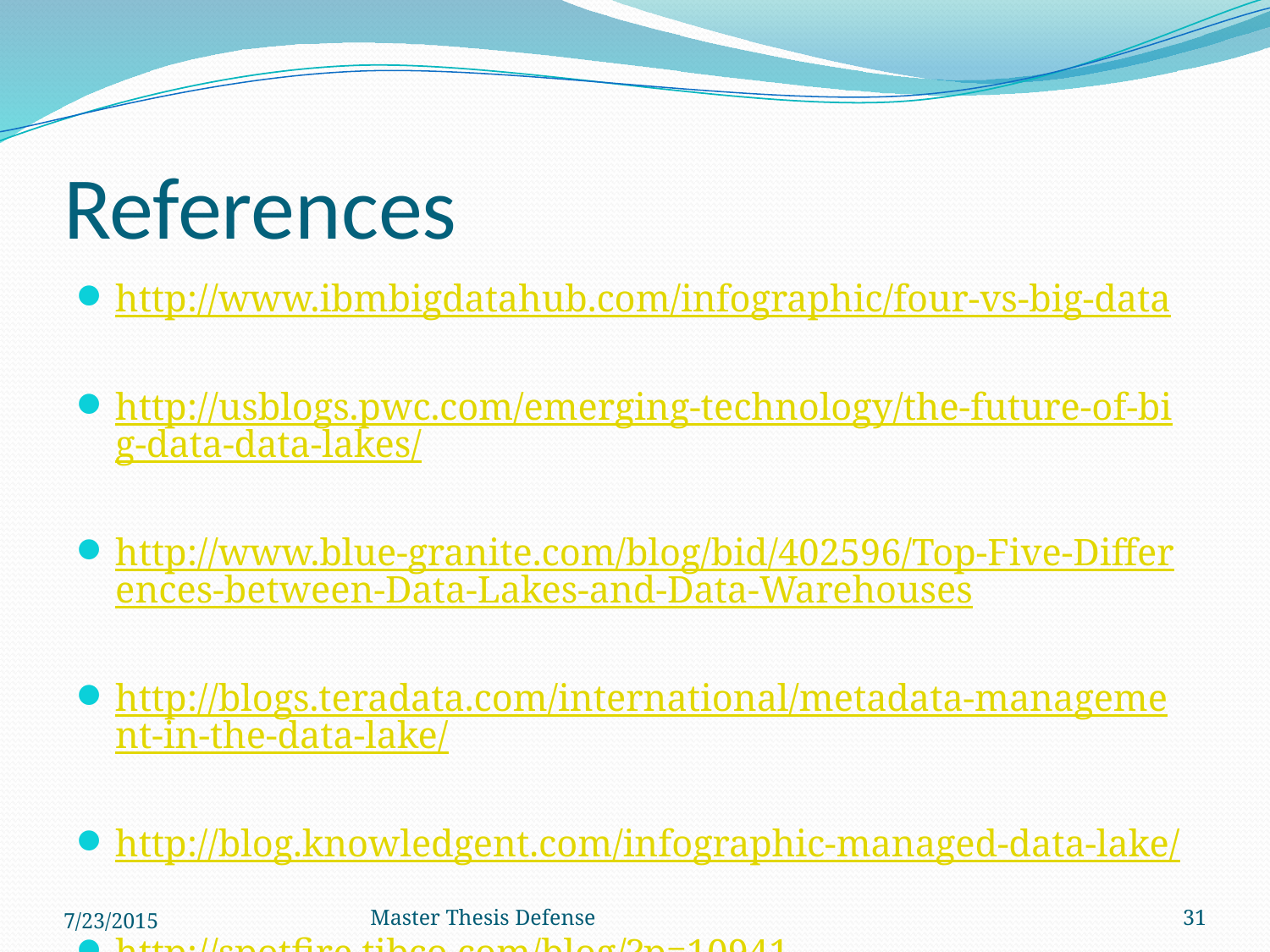

# References
http://www.ibmbigdatahub.com/infographic/four-vs-big-data

http://usblogs.pwc.com/emerging-technology/the-future-of-big-data-data-lakes/

http://www.blue-granite.com/blog/bid/402596/Top-Five-Differences-between-Data-Lakes-and-Data-Warehouses

http://blogs.teradata.com/international/metadata-management-in-the-data-lake/

http://blog.knowledgent.com/infographic-managed-data-lake/

http://spotfire.tibco.com/blog/?p=10941

7/23/2015
Master Thesis Defense
31